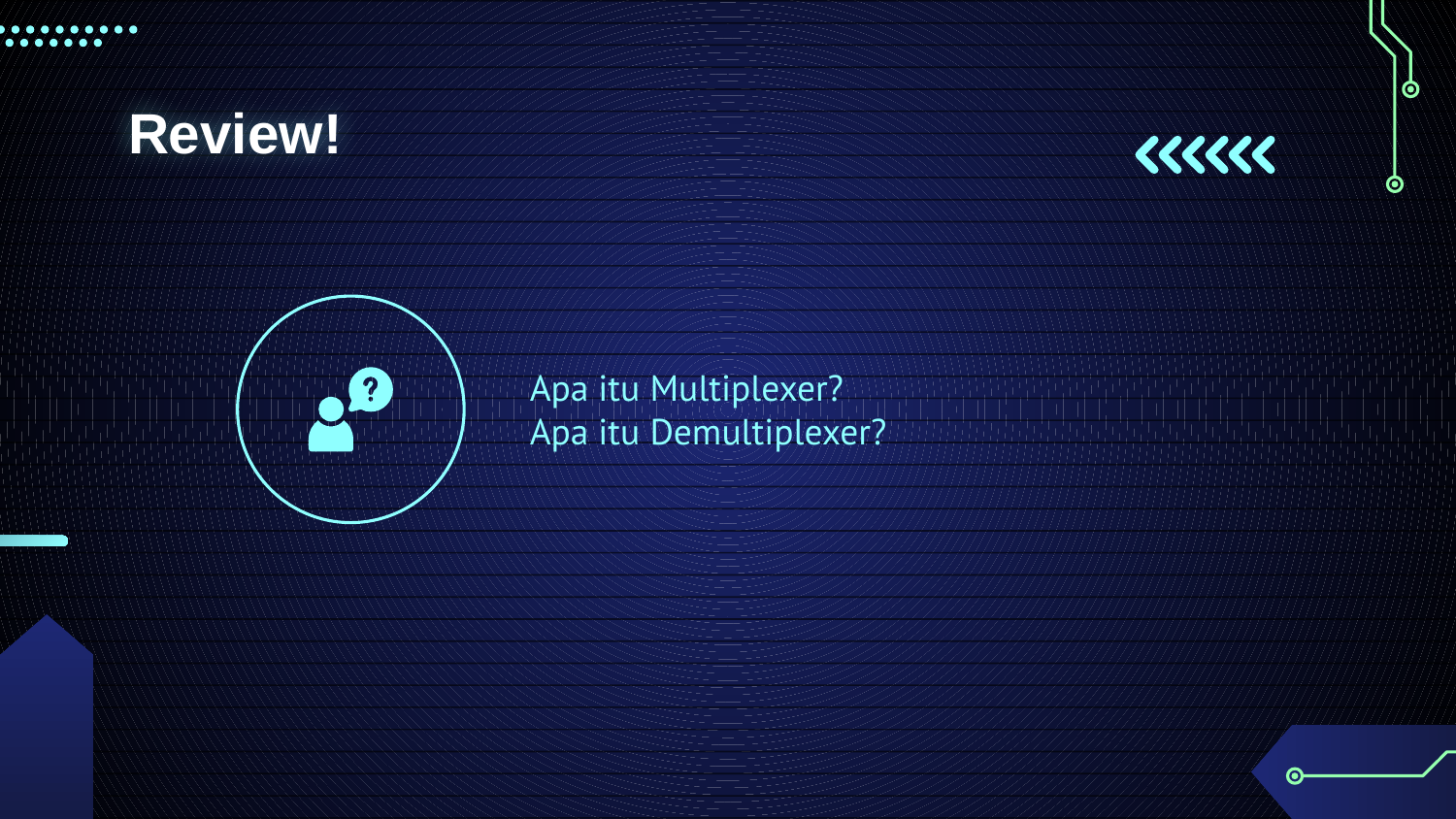

# Review!

Apa itu Multiplexer?
Apa itu Demultiplexer?